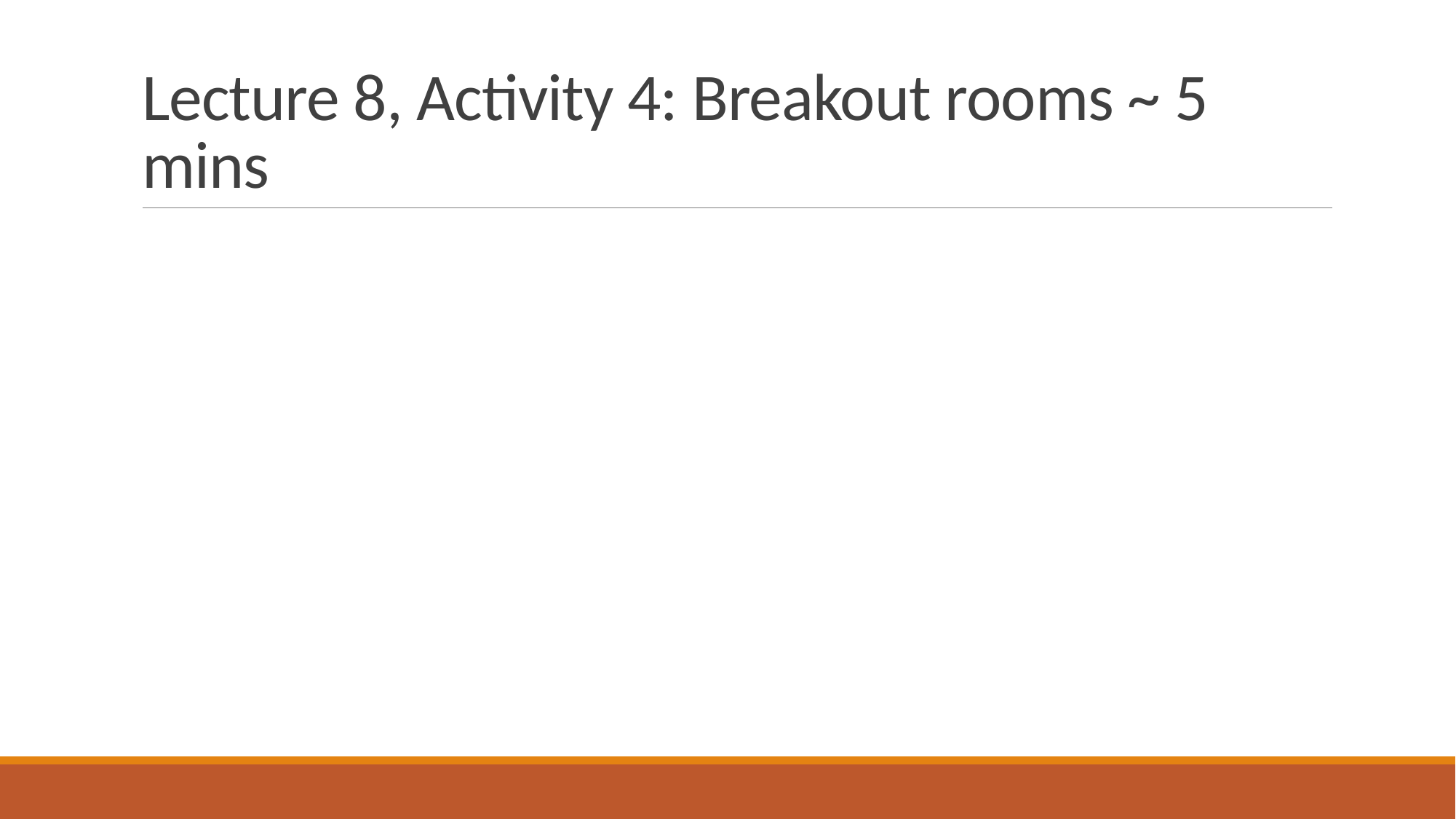

# Lecture 8, Activity 4: Breakout rooms ~ 5 mins